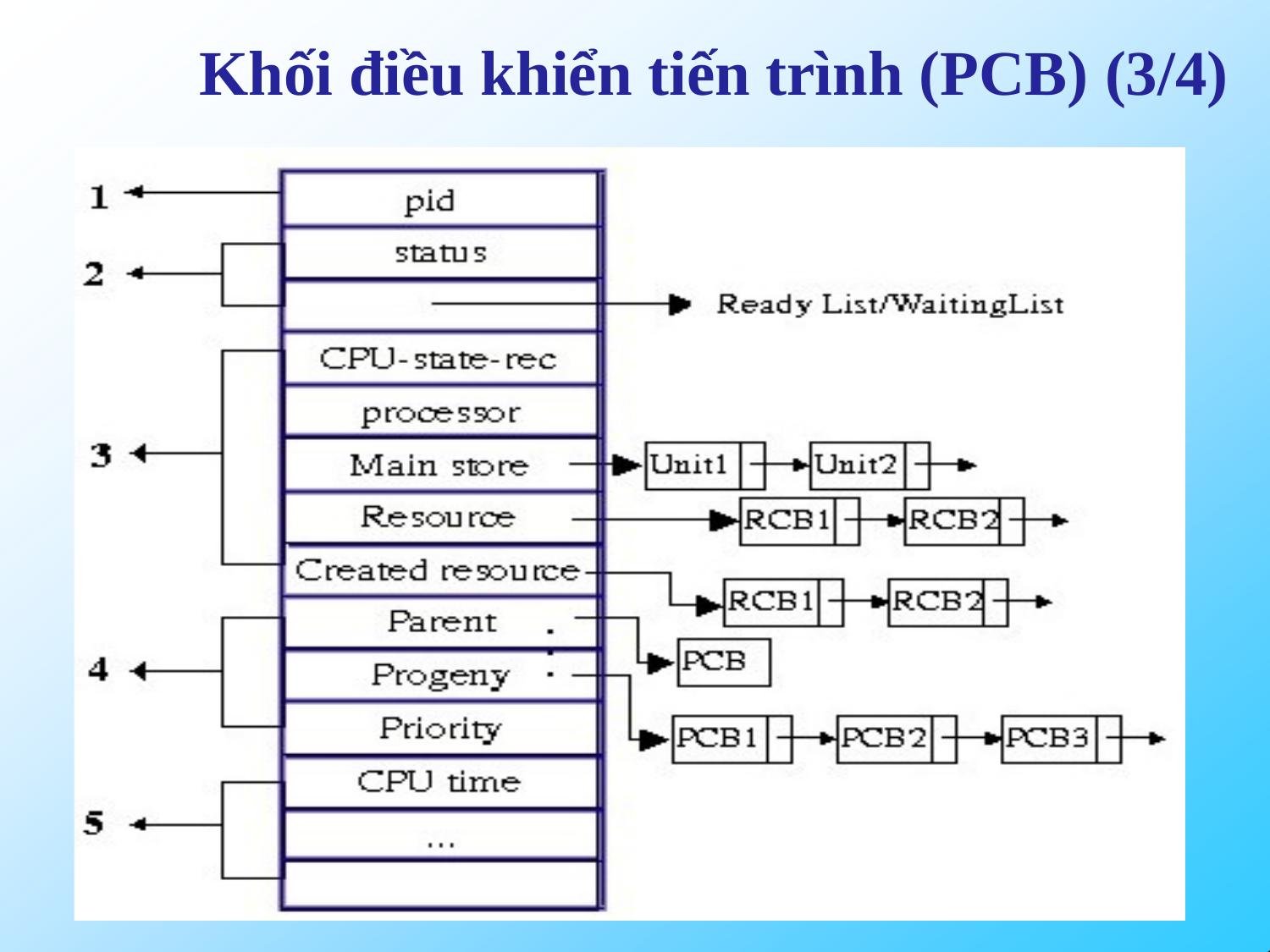

# Khối điều khiển tiến trình (PCB) (3/4)